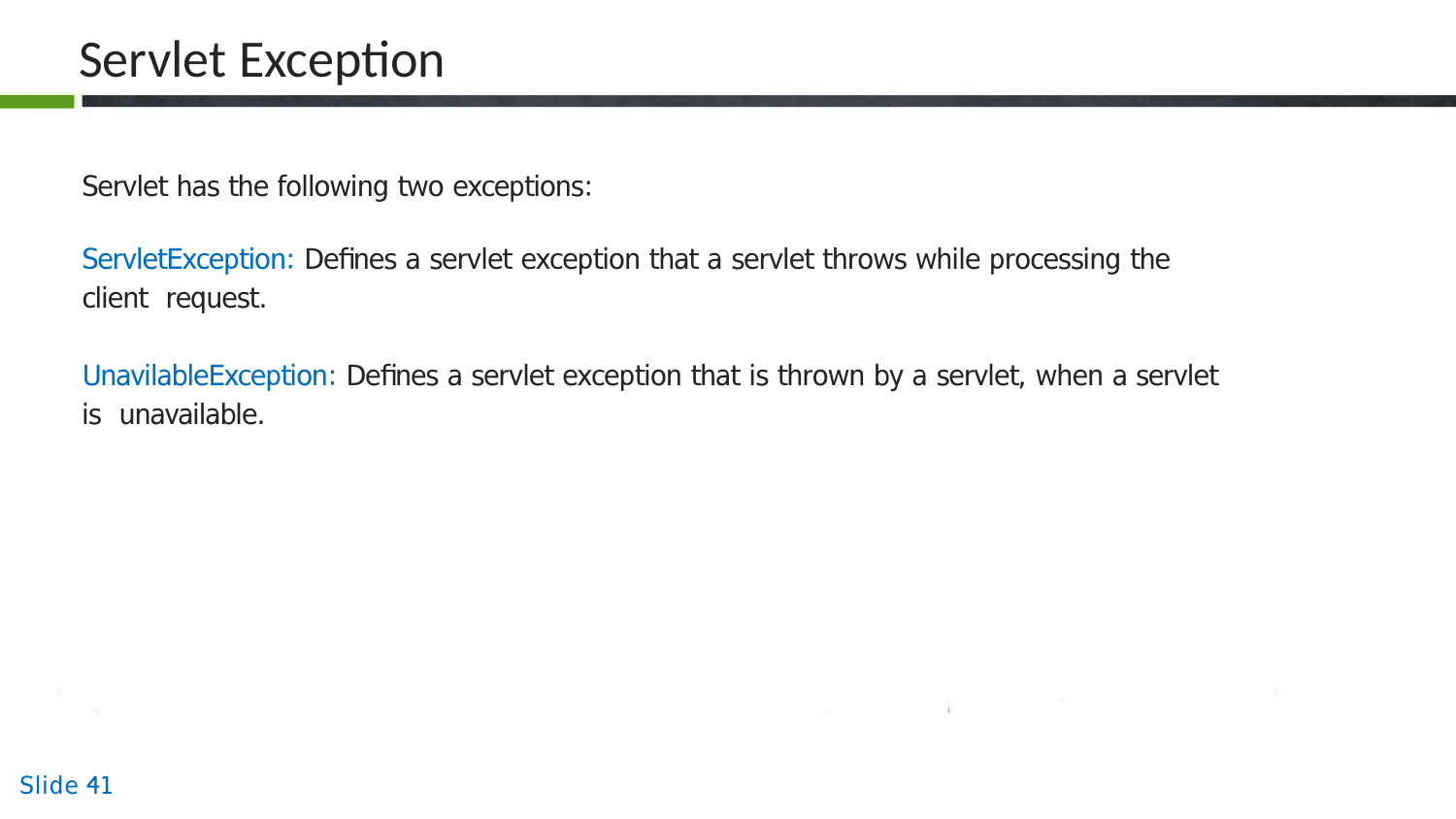

# Servlet Exception

Servlet has the following two exceptions:

ServletException: Defines a servlet exception that a servlet throws while processing the client  request.

UnavilableException: Defines a servlet exception that is thrown by a servlet, when a servlet is  unavailable.
Slide 41